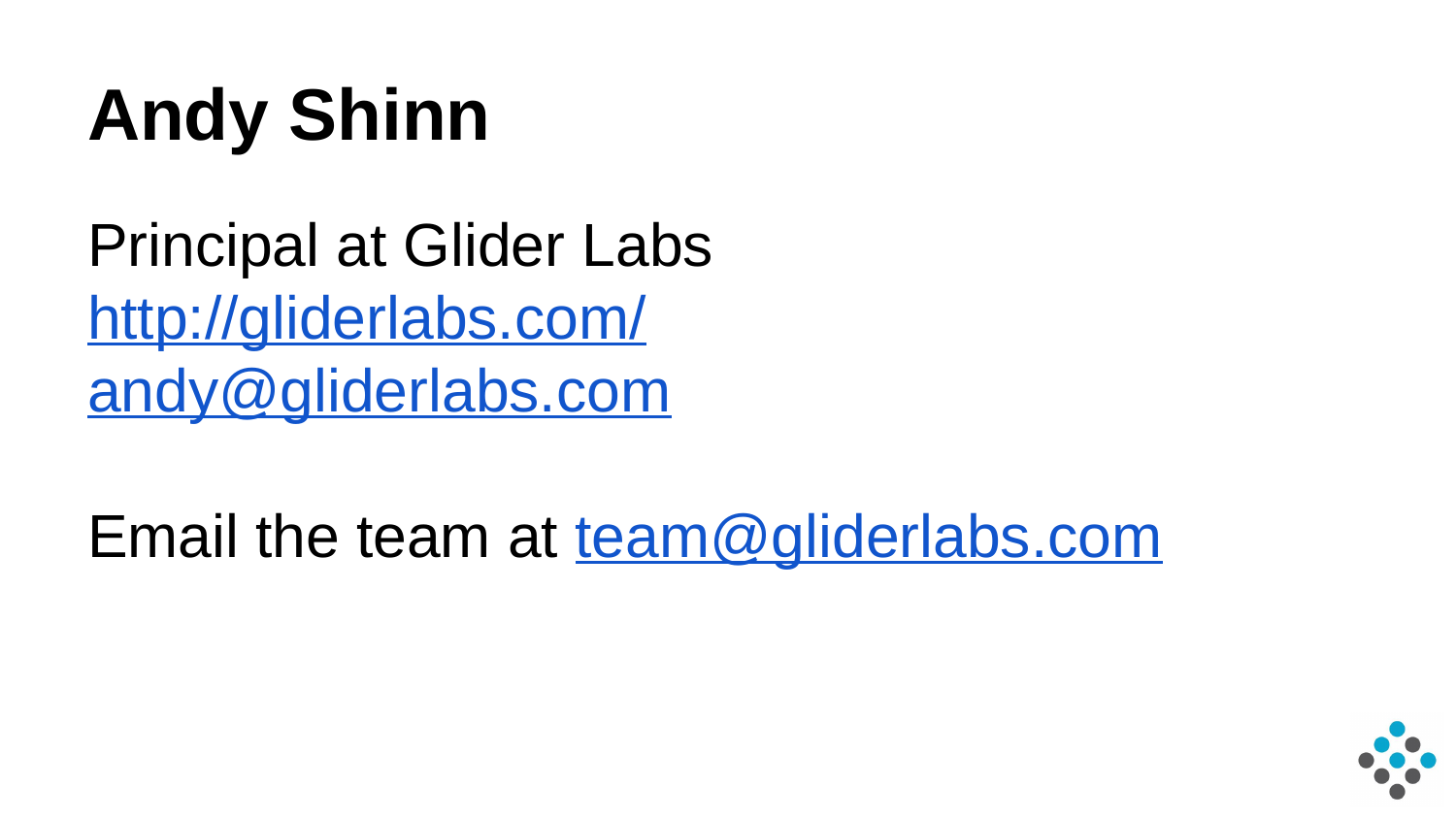

# Andy Shinn
Principal at Glider Labs
http://gliderlabs.com/
andy@gliderlabs.com

Email the team at team@gliderlabs.com